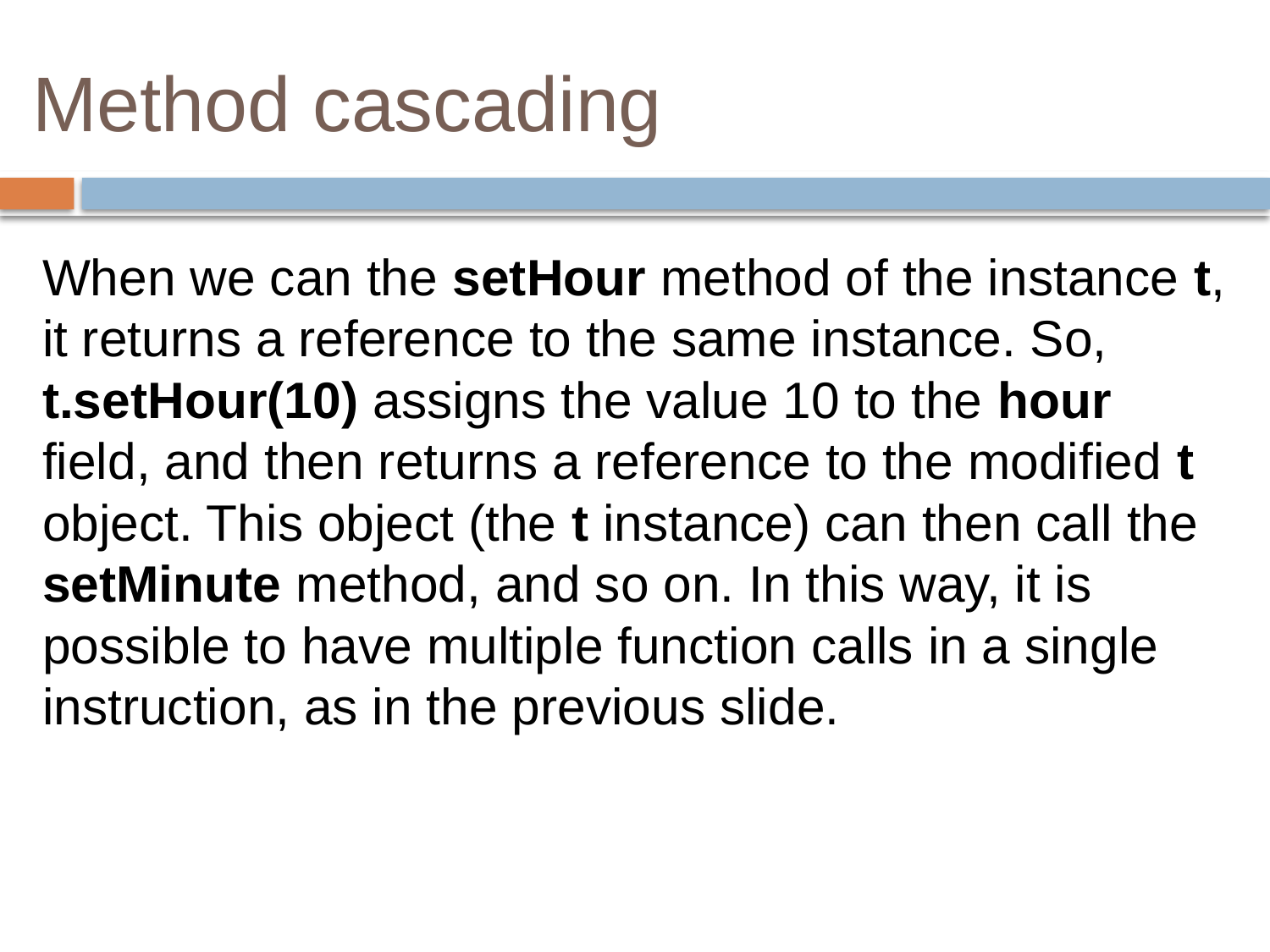

# Method cascading
When we can the setHour method of the instance t, it returns a reference to the same instance. So, t.setHour(10) assigns the value 10 to the hour field, and then returns a reference to the modified t object. This object (the t instance) can then call the setMinute method, and so on. In this way, it is possible to have multiple function calls in a single instruction, as in the previous slide.